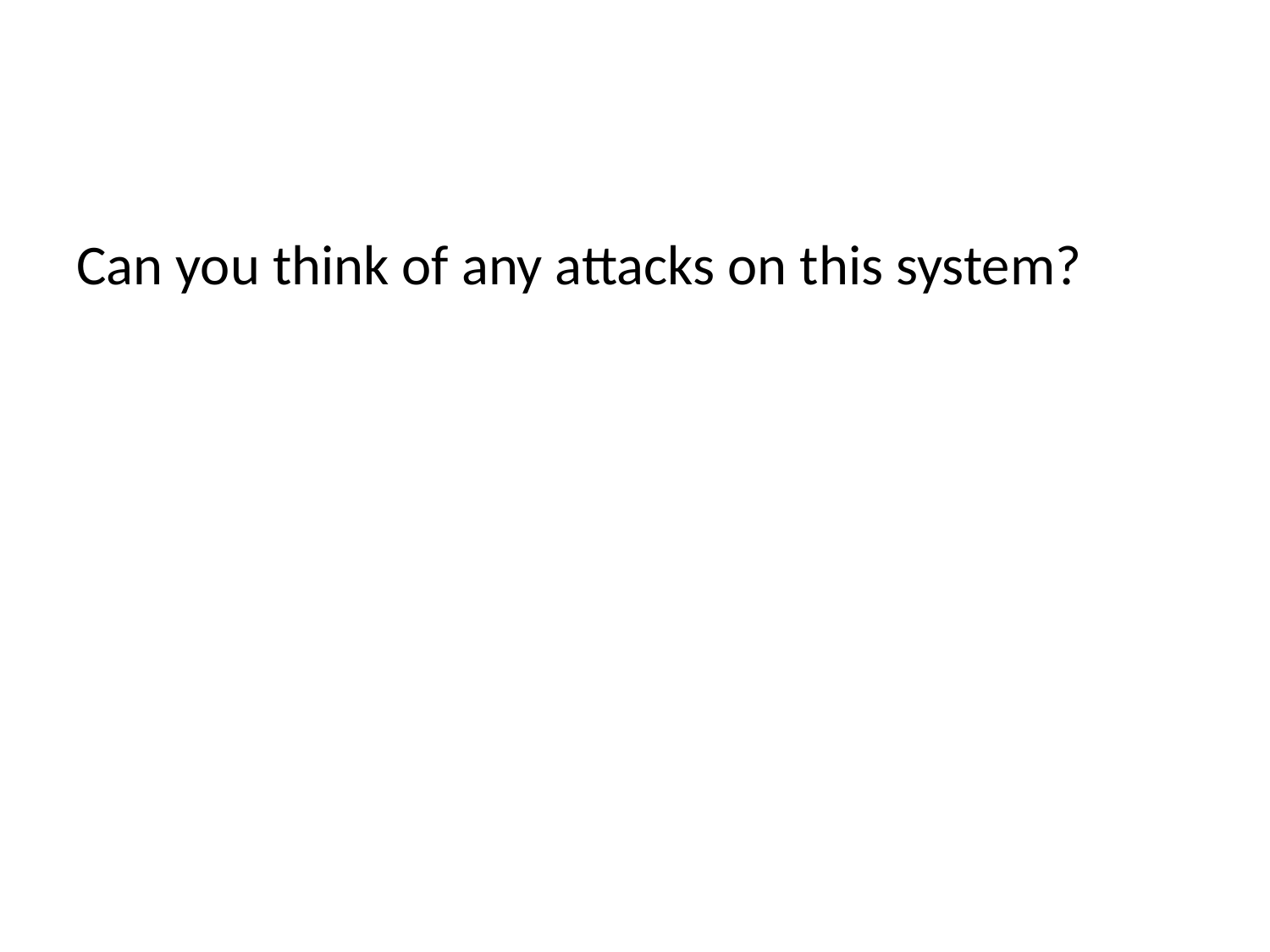

#
Can you think of any attacks on this system?